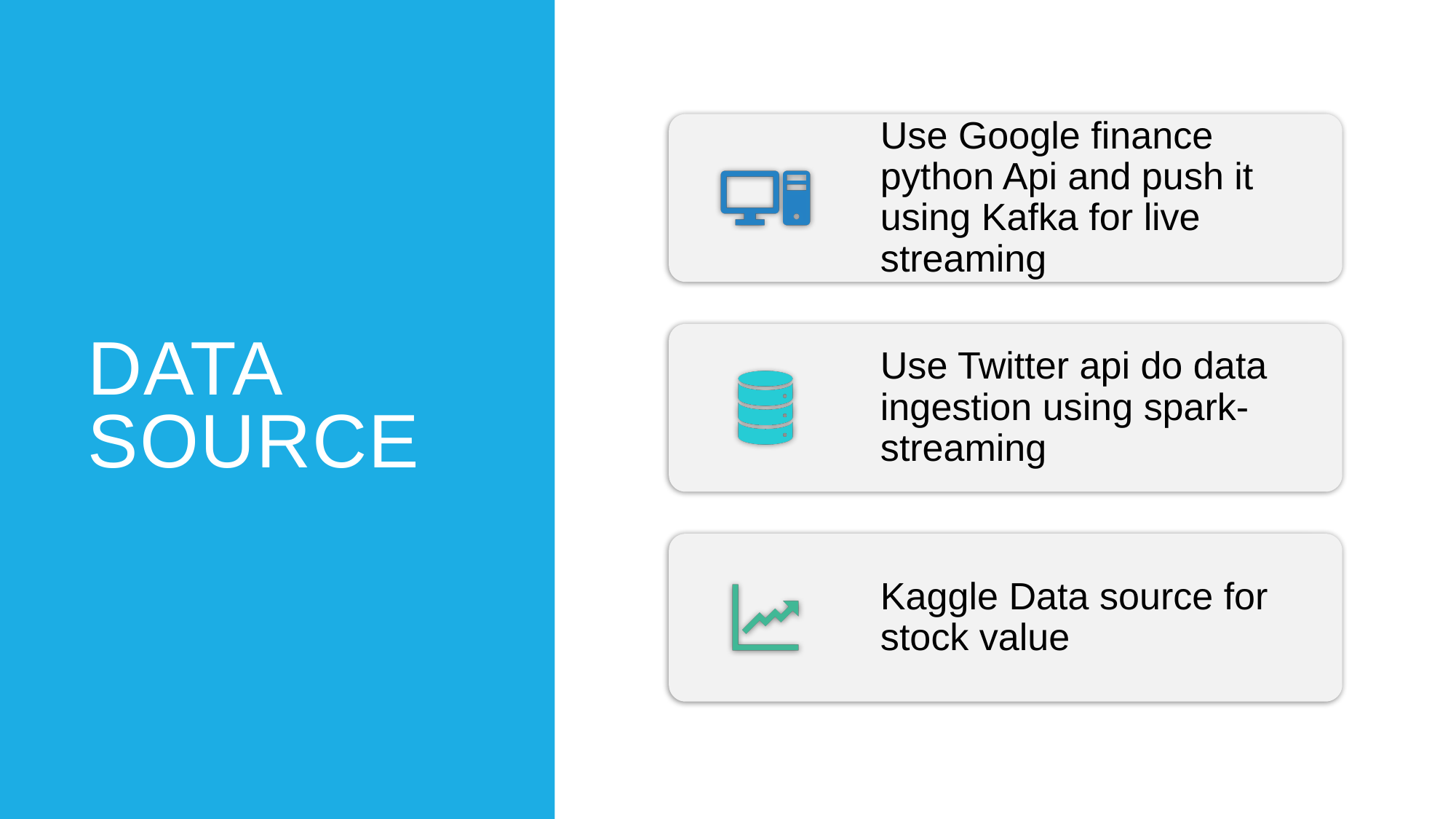

# Data Source
Use Google finance python Api and push it using Kafka for live streaming
Use Twitter api do data ingestion using spark-streaming
Kaggle Data source for stock value